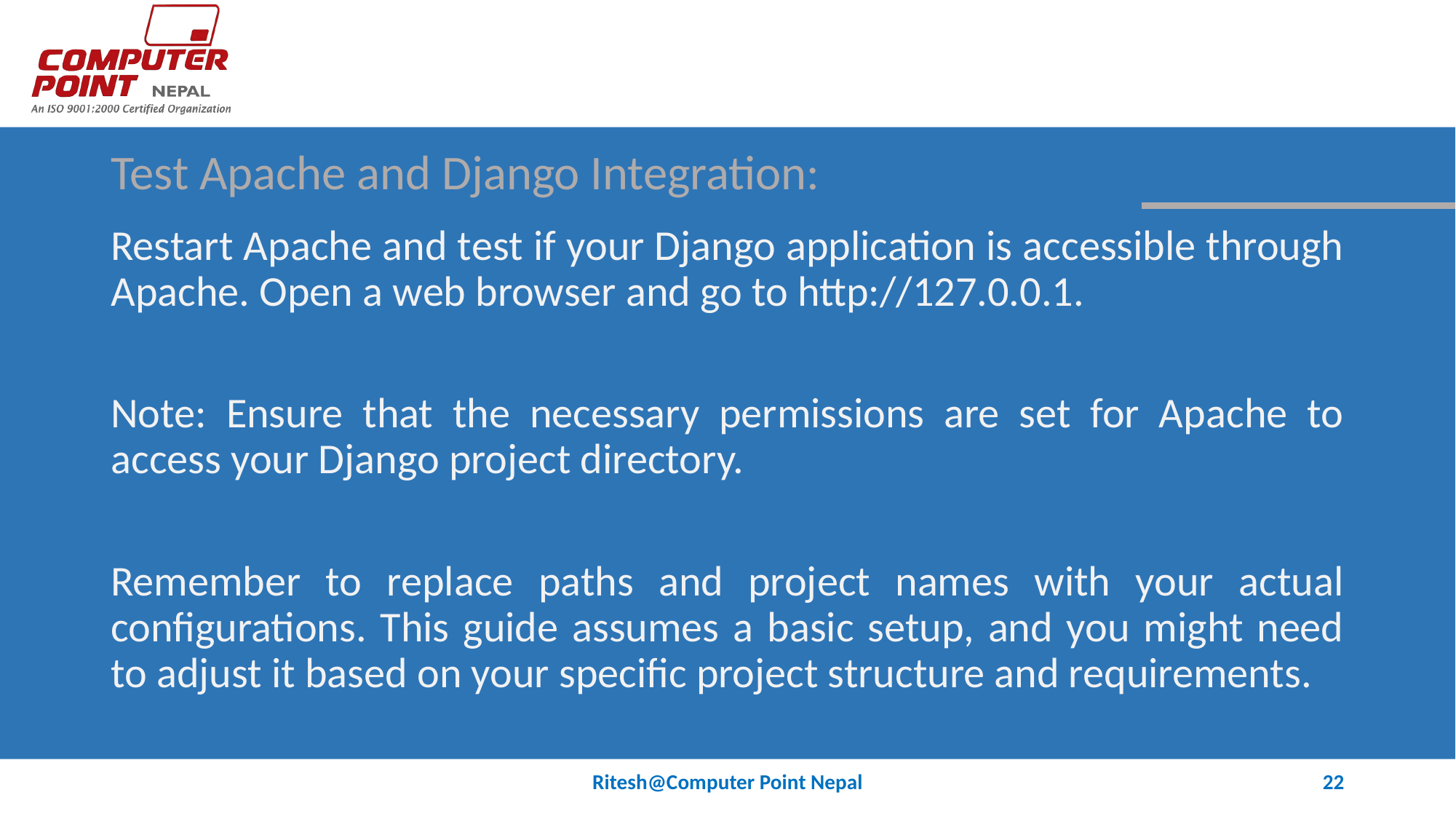

# Test Apache and Django Integration:
Restart Apache and test if your Django application is accessible through Apache. Open a web browser and go to http://127.0.0.1.

Note: Ensure that the necessary permissions are set for Apache to access your Django project directory.

Remember to replace paths and project names with your actual configurations. This guide assumes a basic setup, and you might need to adjust it based on your specific project structure and requirements.

Ritesh@Computer Point Nepal

22